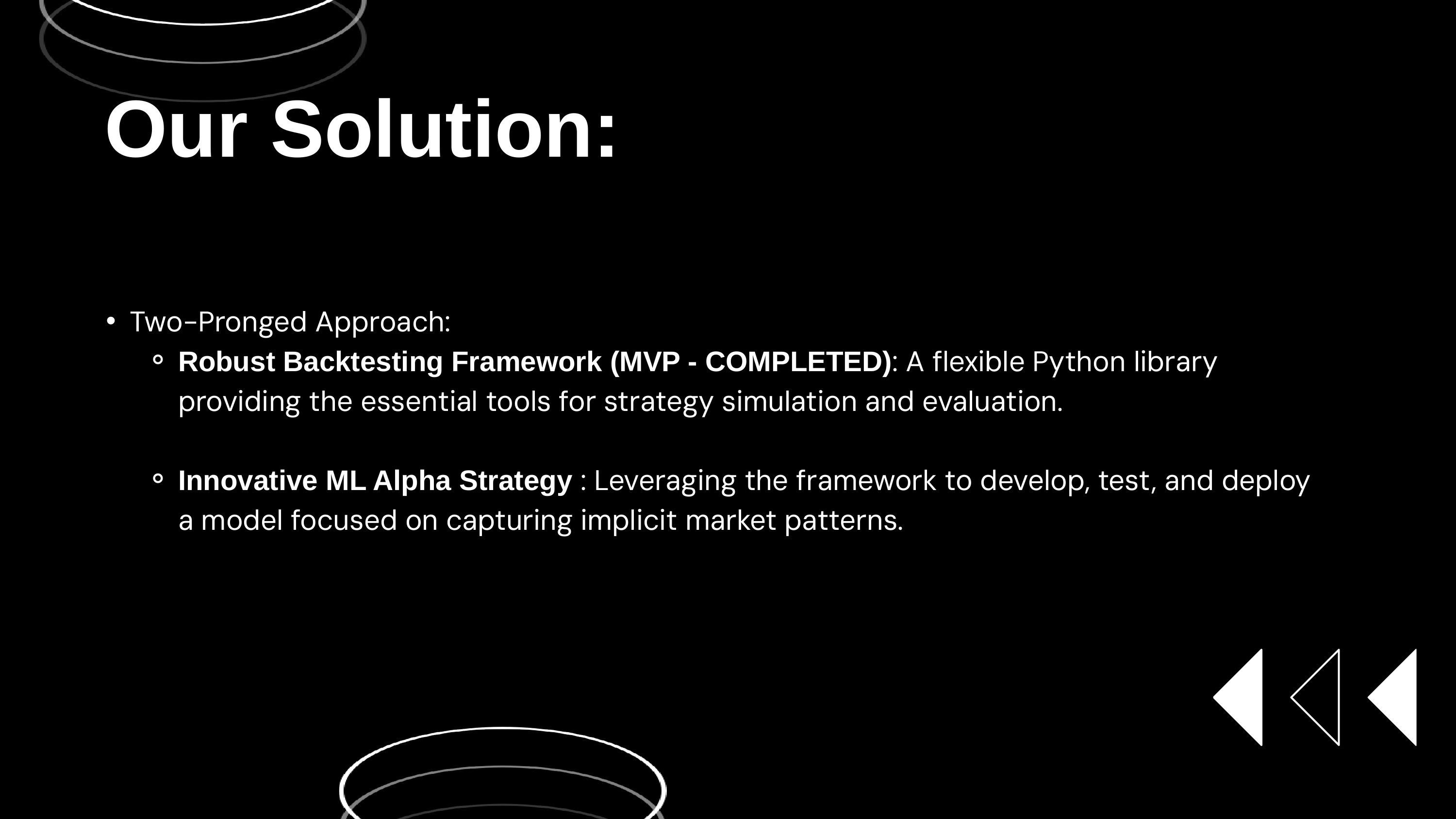

Our Solution:
Two-Pronged Approach:
Robust Backtesting Framework (MVP - COMPLETED): A flexible Python library providing the essential tools for strategy simulation and evaluation.

Innovative ML Alpha Strategy : Leveraging the framework to develop, test, and deploy a model focused on capturing implicit market patterns.